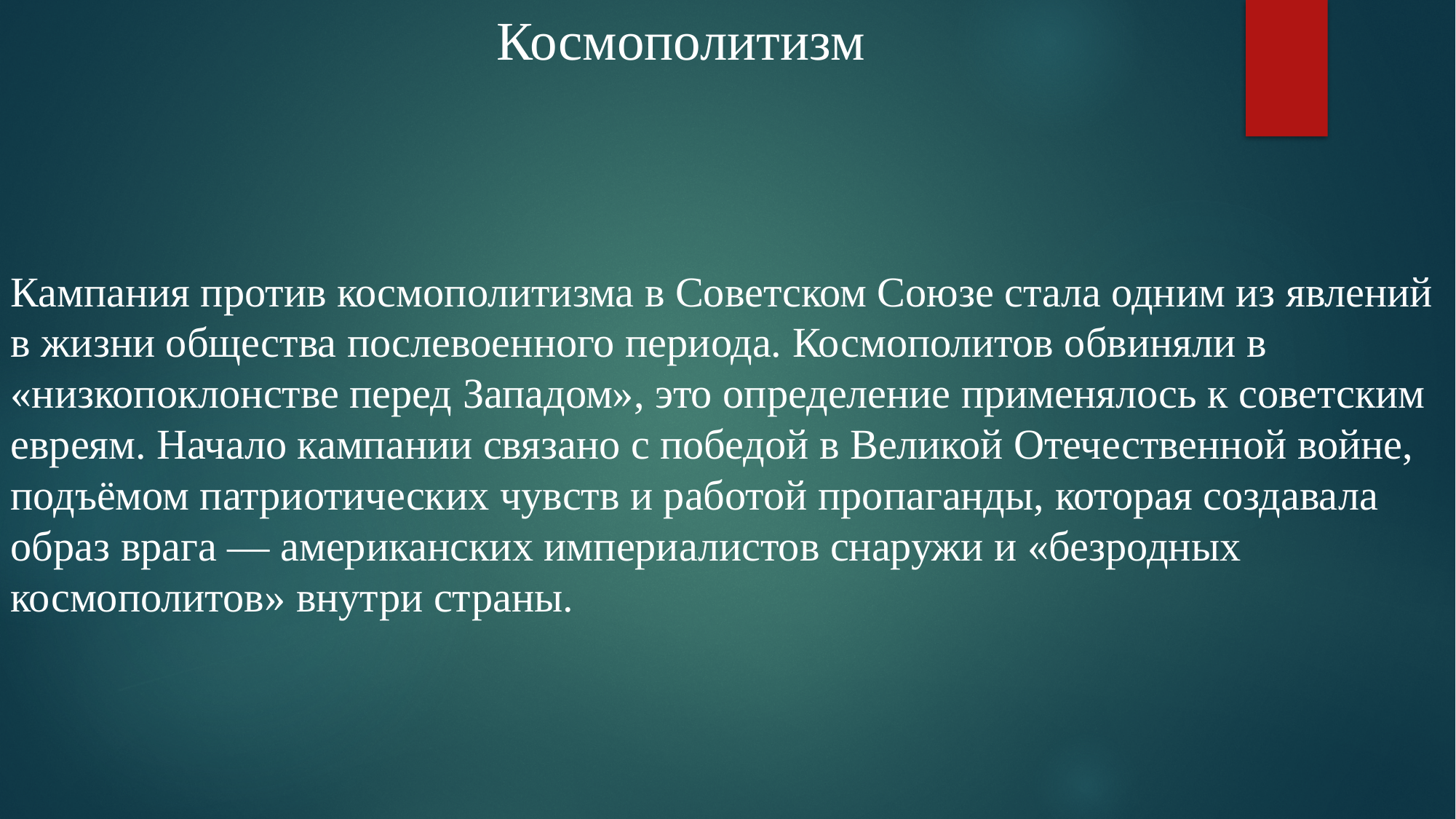

Космополитизм
Кампания против космополитизма в Советском Союзе стала одним из явлений в жизни общества послевоенного периода. Космополитов обвиняли в «низкопоклонстве перед Западом», это определение применялось к советским евреям. Начало кампании связано с победой в Великой Отечественной войне, подъёмом патриотических чувств и работой пропаганды, которая создавала образ врага — американских империалистов снаружи и «безродных космополитов» внутри страны.